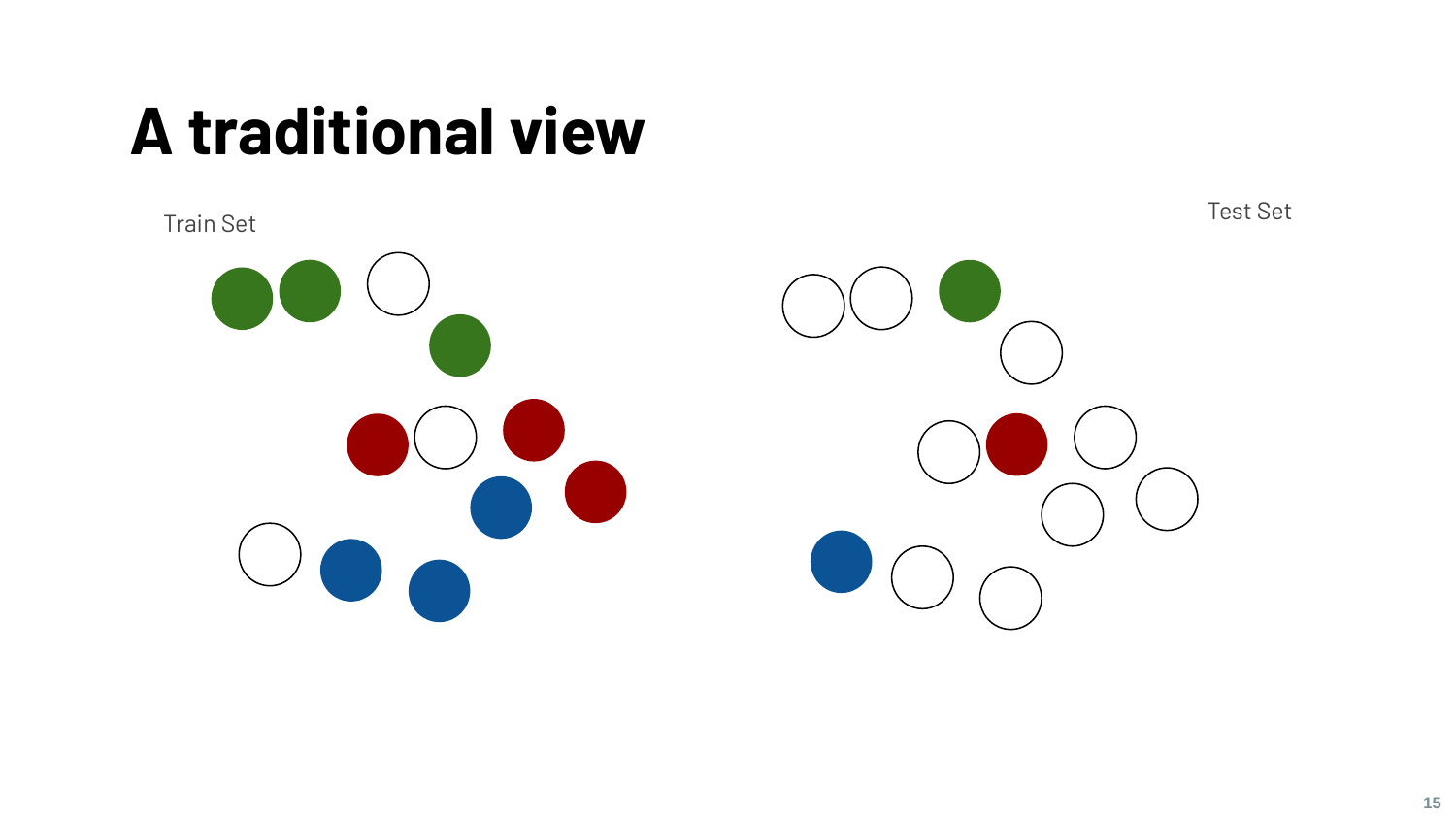

# A traditional view
       Test Set
       Train Set

15